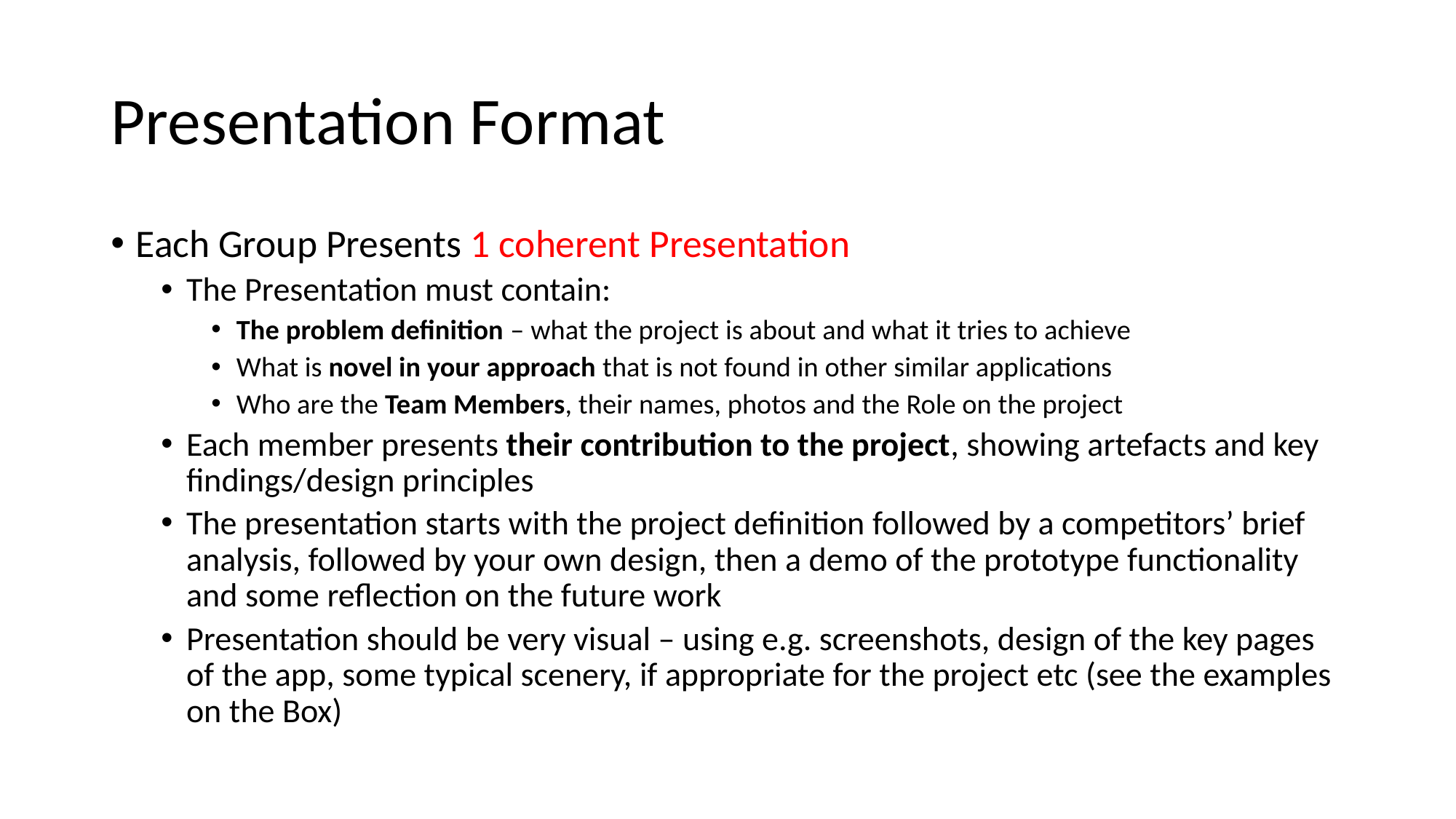

# Presentation Format
Each Group Presents 1 coherent Presentation
The Presentation must contain:
The problem definition – what the project is about and what it tries to achieve
What is novel in your approach that is not found in other similar applications
Who are the Team Members, their names, photos and the Role on the project
Each member presents their contribution to the project, showing artefacts and key findings/design principles
The presentation starts with the project definition followed by a competitors’ brief analysis, followed by your own design, then a demo of the prototype functionality and some reflection on the future work
Presentation should be very visual – using e.g. screenshots, design of the key pages of the app, some typical scenery, if appropriate for the project etc (see the examples on the Box)